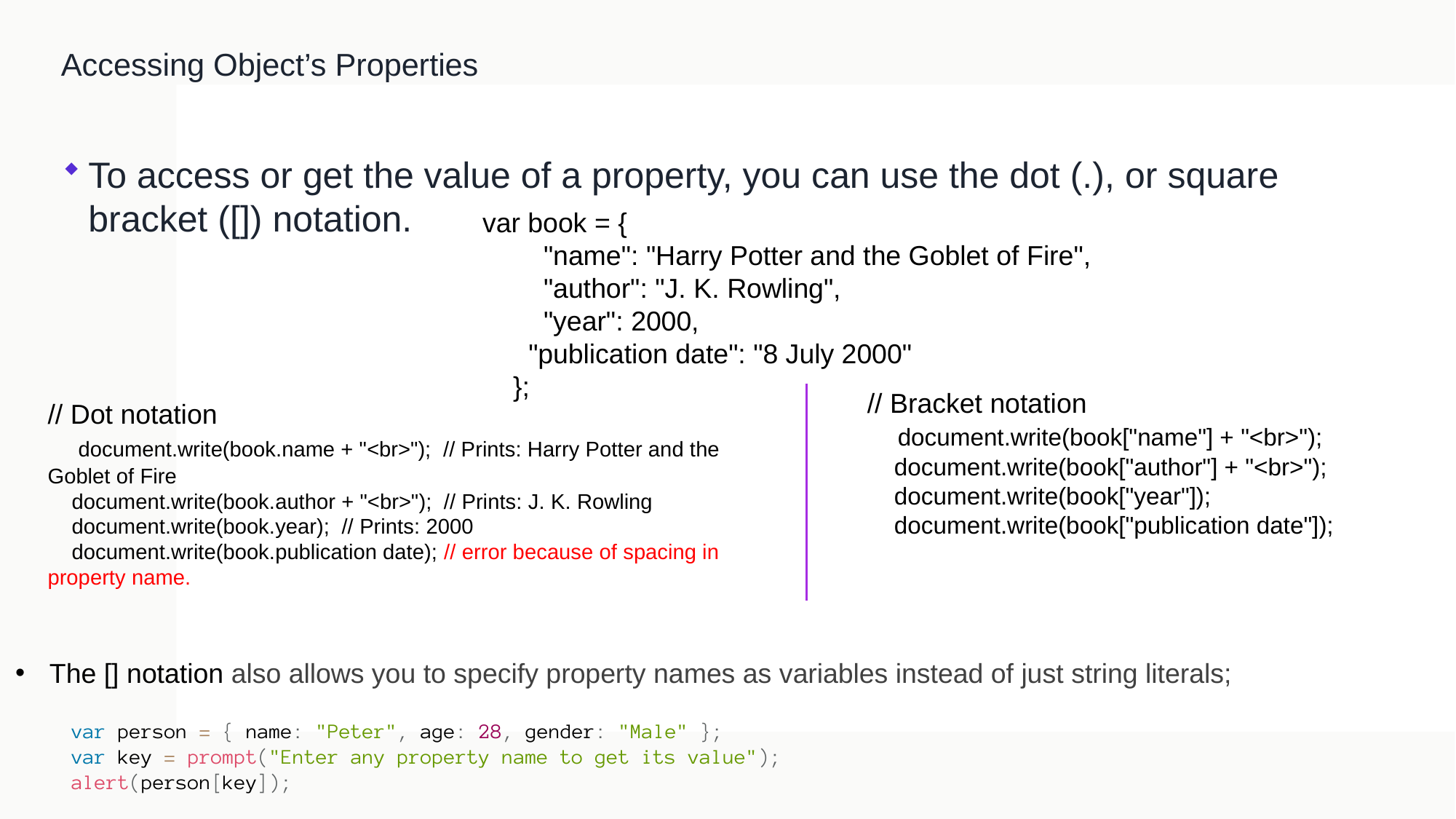

# Accessing Object’s Properties
To access or get the value of a property, you can use the dot (.), or square bracket ([]) notation.

var book = {
        "name": "Harry Potter and the Goblet of Fire",
        "author": "J. K. Rowling",
        "year": 2000,
      "publication date": "8 July 2000"
    };
// Bracket notation
    document.write(book["name"] + "<br>");
    document.write(book["author"] + "<br>");
    document.write(book["year"]);
    document.write(book["publication date"]);
// Dot notation
    document.write(book.name + "<br>");  // Prints: Harry Potter and the Goblet of Fire
    document.write(book.author + "<br>");  // Prints: J. K. Rowling
    document.write(book.year);  // Prints: 2000
    document.write(book.publication date); // error because of spacing in property name.
The [] notation also allows you to specify property names as variables instead of just string literals;
var person = { name: "Peter", age: 28, gender: "Male" };
var key = prompt("Enter any property name to get its value");
alert(person[key]);